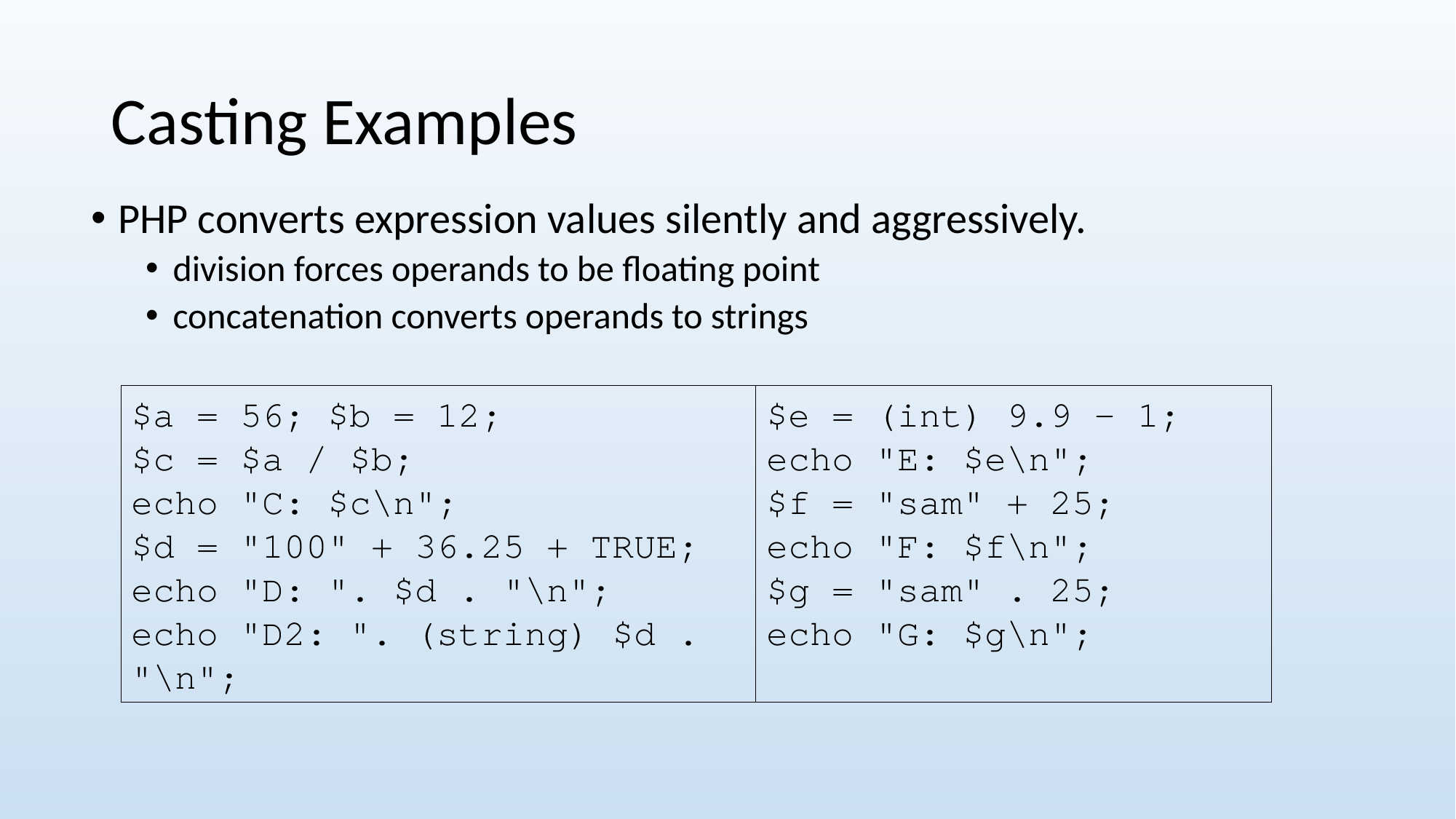

# Casting Examples
PHP converts expression values silently and aggressively.
division forces operands to be floating point
concatenation converts operands to strings

$a = 56; $b = 12;
$c = $a / $b;
echo "C: $c\n";
$d = "100" + 36.25 + TRUE;
echo "D: ". $d . "\n";
echo "D2: ". (string) $d . "\n";
$e = (int) 9.9 - 1;
echo "E: $e\n";
$f = "sam" + 25;
echo "F: $f\n";
$g = "sam" . 25;
echo "G: $g\n";